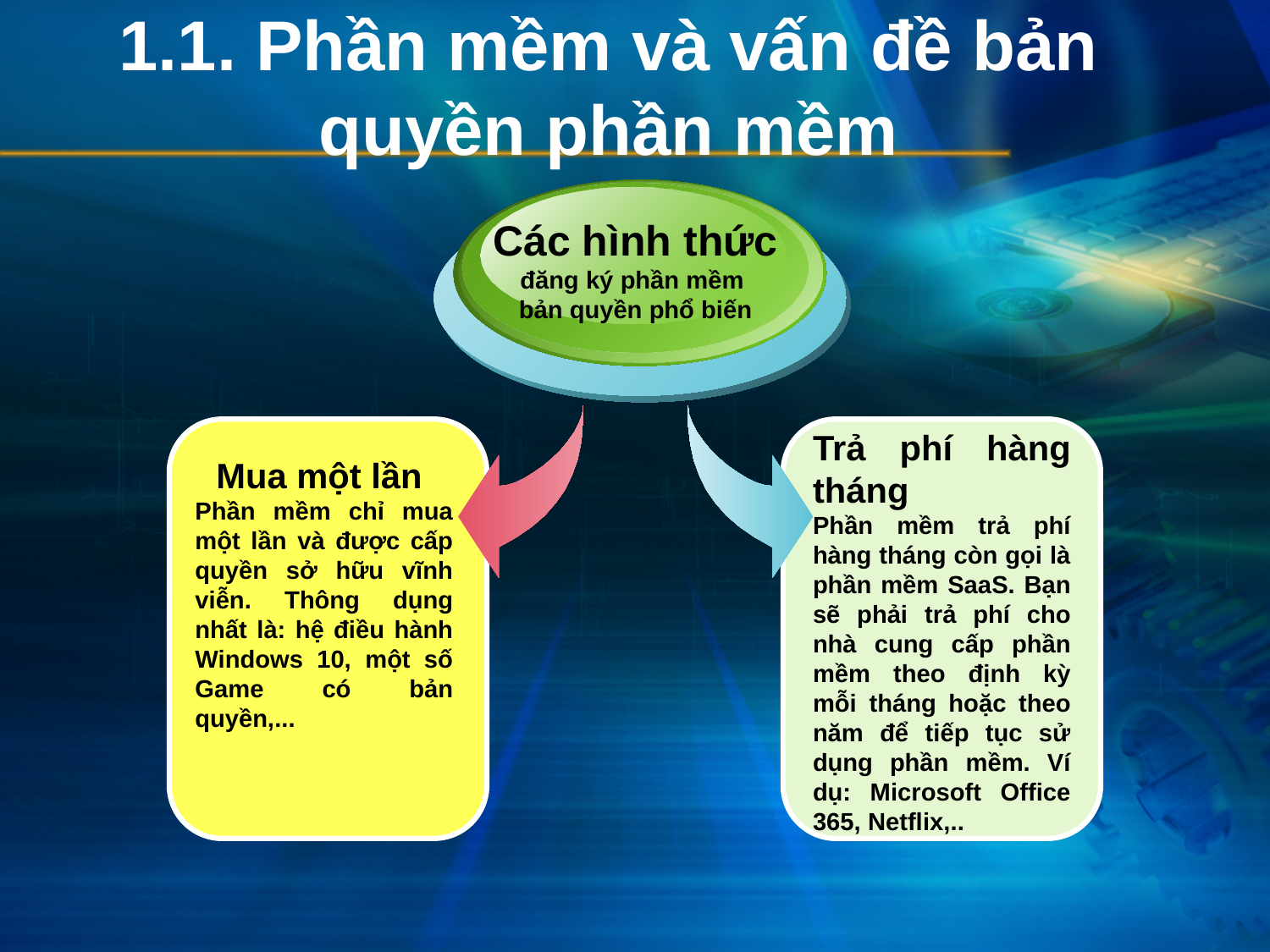

# 1.1. Phần mềm và vấn đề bản quyền phần mềm

Các hình thức
đăng ký phần mềm
bản quyền phổ biến

Mua một lần
Phần mềm chỉ mua một lần và được cấp quyền sở hữu vĩnh viễn. Thông dụng nhất là: hệ điều hành Windows 10, một số Game có bản quyền,...

Trả phí hàng tháng
Phần mềm trả phí hàng tháng còn gọi là phần mềm SaaS. Bạn sẽ phải trả phí cho nhà cung cấp phần mềm theo định kỳ mỗi tháng hoặc theo năm để tiếp tục sử dụng phần mềm. Ví dụ: Microsoft Office 365, Netflix,..